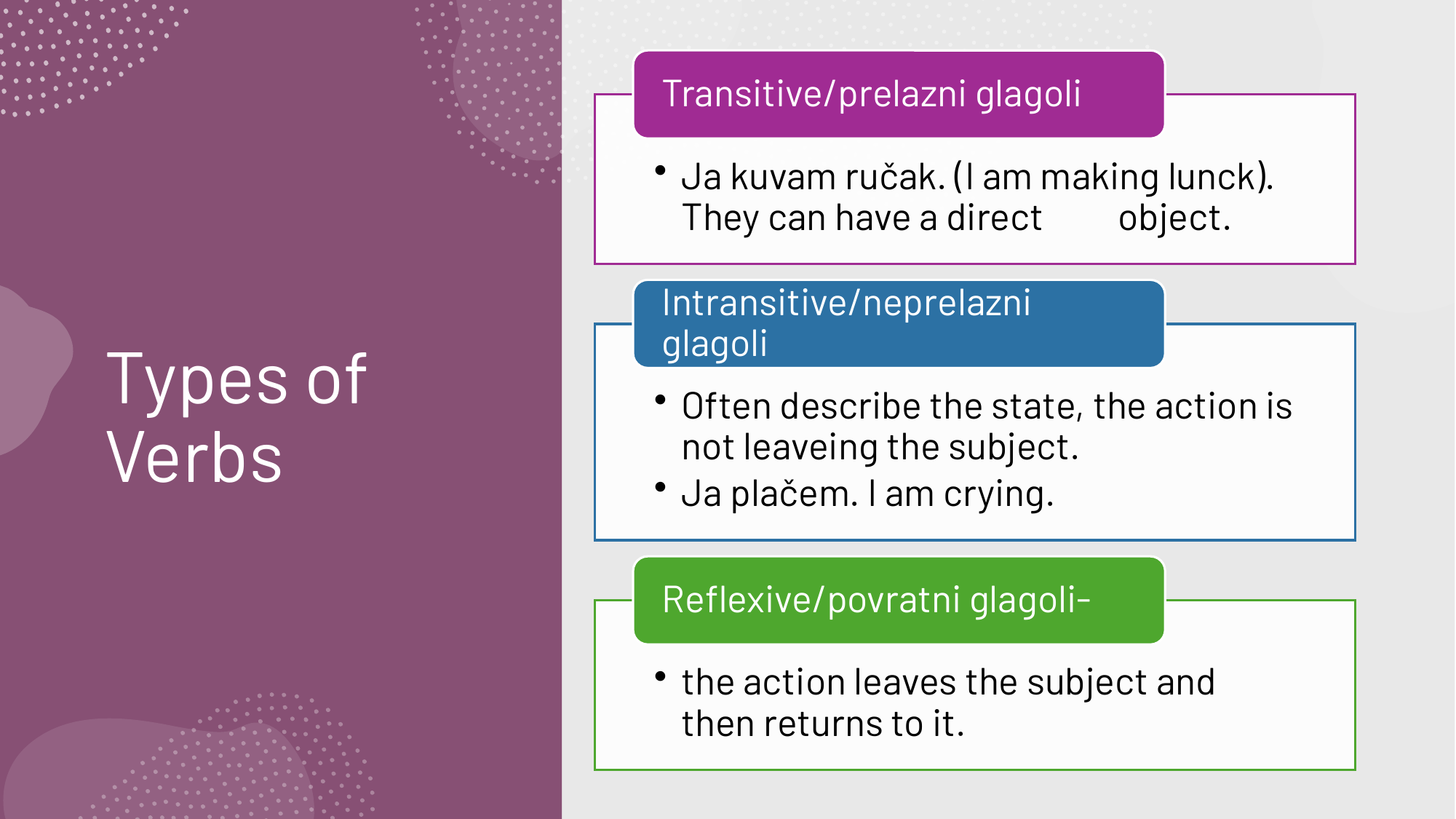

Ja kuvam ručak. (I am making lunck). They can have a direct 	object.
Transitive/prelazni glagoli
Often describe the state, the action is not leaveing the subject.
Ja plačem. I am crying.
Intransitive/neprelazni glagoli
the action leaves the subject and then returns to it.
Reflexive/povratni glagoli-
# Types of Verbs